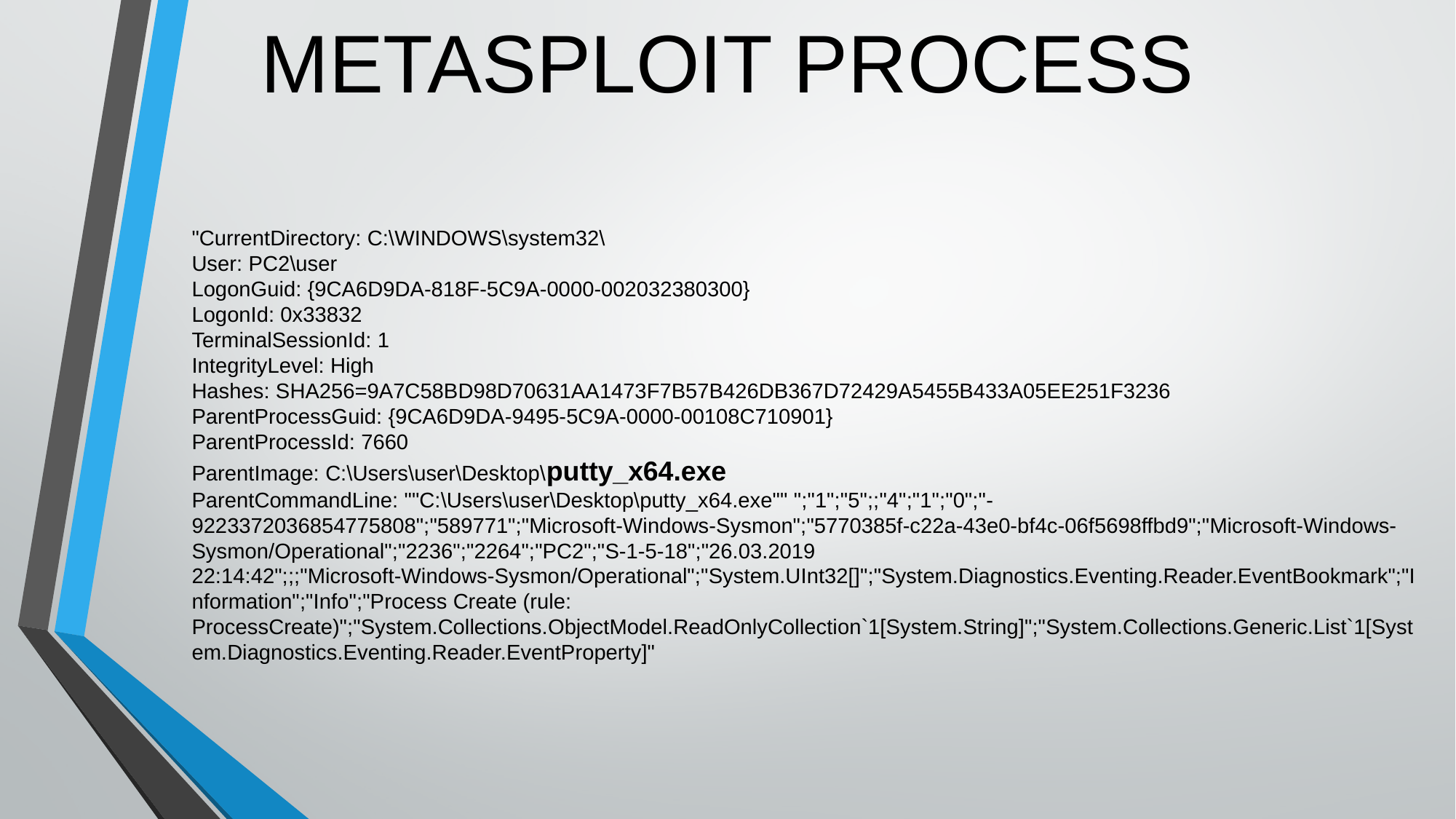

# METASPLOIT PROCESS
"CurrentDirectory: C:\WINDOWS\system32\
User: PC2\user
LogonGuid: {9CA6D9DA-818F-5C9A-0000-002032380300}
LogonId: 0x33832
TerminalSessionId: 1
IntegrityLevel: High
Hashes: SHA256=9A7C58BD98D70631AA1473F7B57B426DB367D72429A5455B433A05EE251F3236
ParentProcessGuid: {9CA6D9DA-9495-5C9A-0000-00108C710901}
ParentProcessId: 7660
ParentImage: C:\Users\user\Desktop\putty_x64.exe
ParentCommandLine: ""C:\Users\user\Desktop\putty_x64.exe"" ";"1";"5";;"4";"1";"0";"-9223372036854775808";"589771";"Microsoft-Windows-Sysmon";"5770385f-c22a-43e0-bf4c-06f5698ffbd9";"Microsoft-Windows-Sysmon/Operational";"2236";"2264";"PC2";"S-1-5-18";"26.03.2019 22:14:42";;;"Microsoft-Windows-Sysmon/Operational";"System.UInt32[]";"System.Diagnostics.Eventing.Reader.EventBookmark";"Information";"Info";"Process Create (rule: ProcessCreate)";"System.Collections.ObjectModel.ReadOnlyCollection`1[System.String]";"System.Collections.Generic.List`1[System.Diagnostics.Eventing.Reader.EventProperty]"